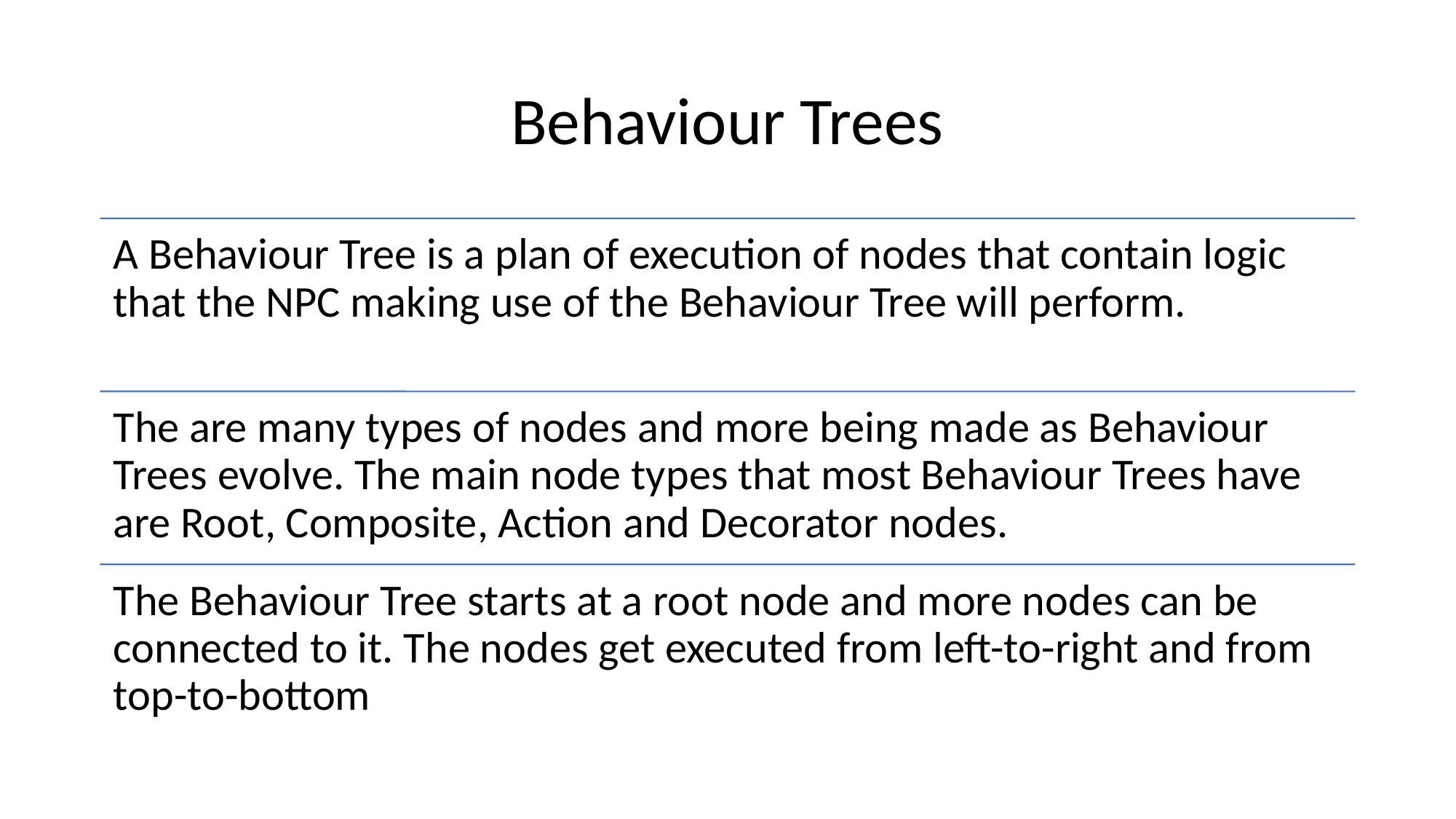

# Behaviour Trees
A Behaviour Tree is a plan of execution of nodes that contain logic that the NPC making use of the Behaviour Tree will perform.
The are many types of nodes and more being made as Behaviour Trees evolve. The main node types that most Behaviour Trees have are Root, Composite, Action and Decorator nodes.
The Behaviour Tree starts at a root node and more nodes can be connected to it. The nodes get executed from left-to-right and from top-to-bottom